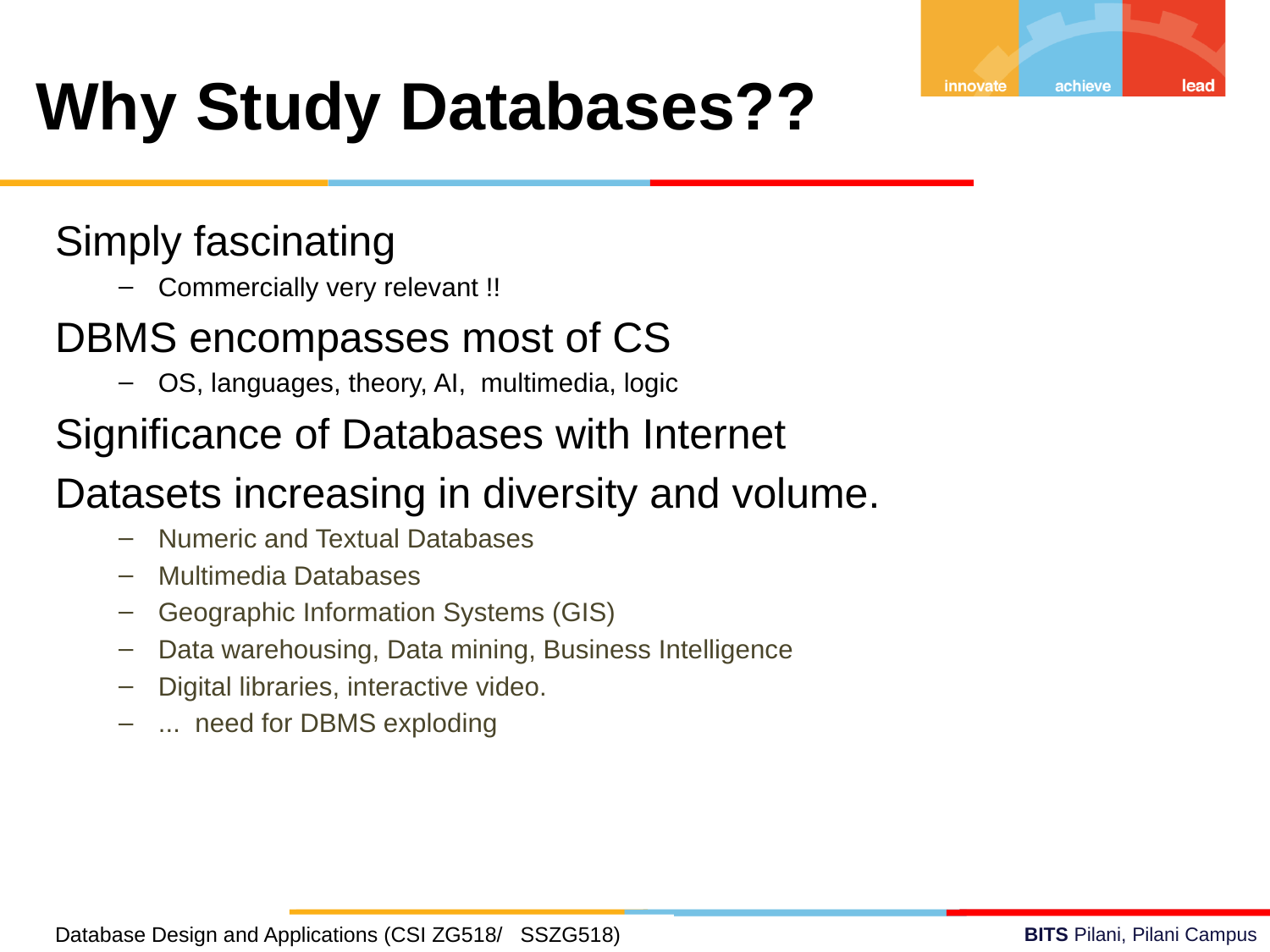

Why Study Databases??
Simply fascinating
Commercially very relevant !!
DBMS encompasses most of CS
OS, languages, theory, AI,  multimedia, logic
Significance of Databases with Internet
Datasets increasing in diversity and volume.
Numeric and Textual Databases
Multimedia Databases
Geographic Information Systems (GIS)
Data warehousing, Data mining, Business Intelligence
Digital libraries, interactive video.
...  need for DBMS exploding

Database Design and Applications (CSI ZG518/   SSZG518)